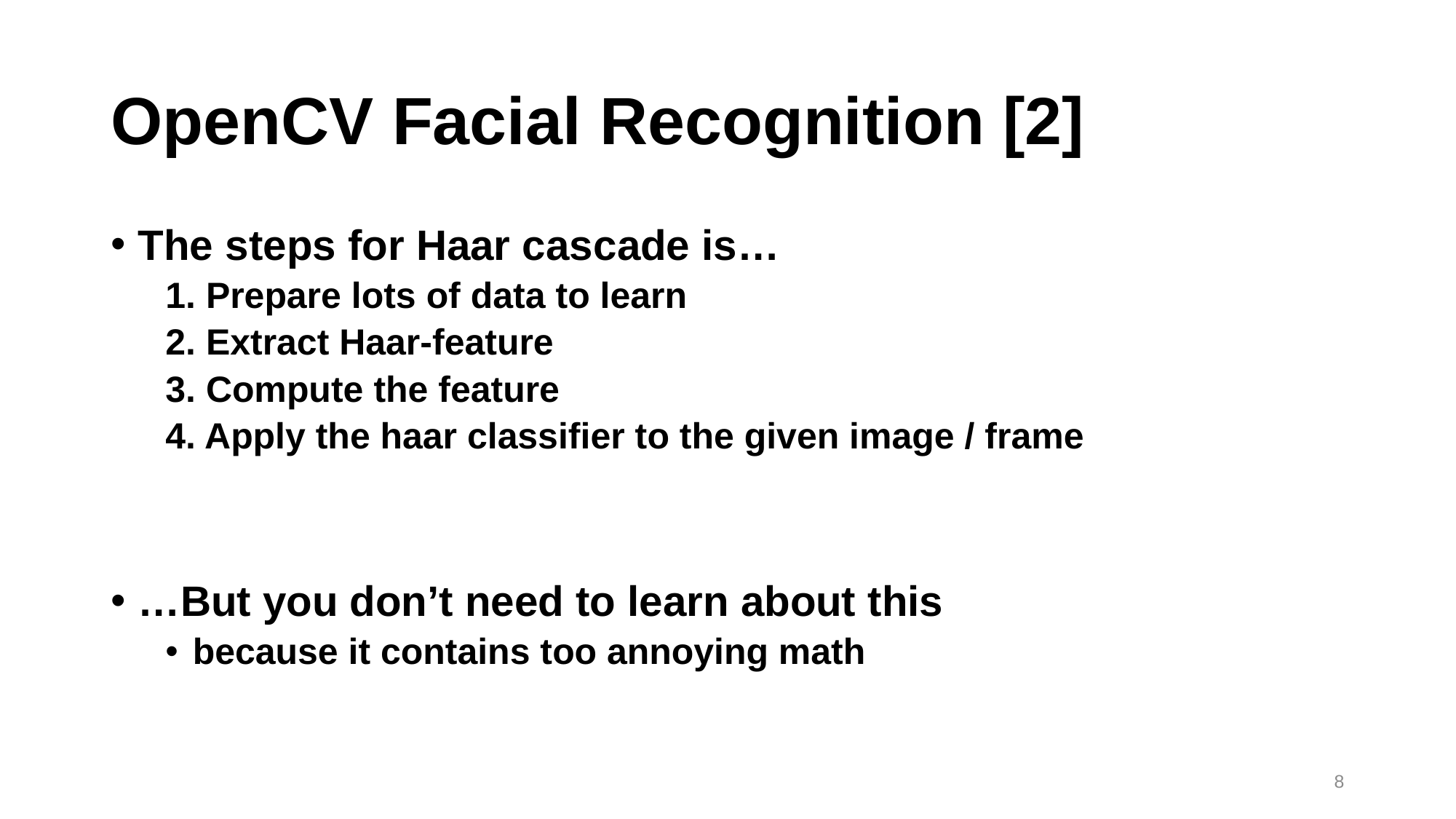

# OpenCV Facial Recognition [2]
The steps for Haar cascade is…
1. Prepare lots of data to learn
2. Extract Haar-feature
3. Compute the feature
4. Apply the haar classifier to the given image / frame

…But you don’t need to learn about this
because it contains too annoying math

8